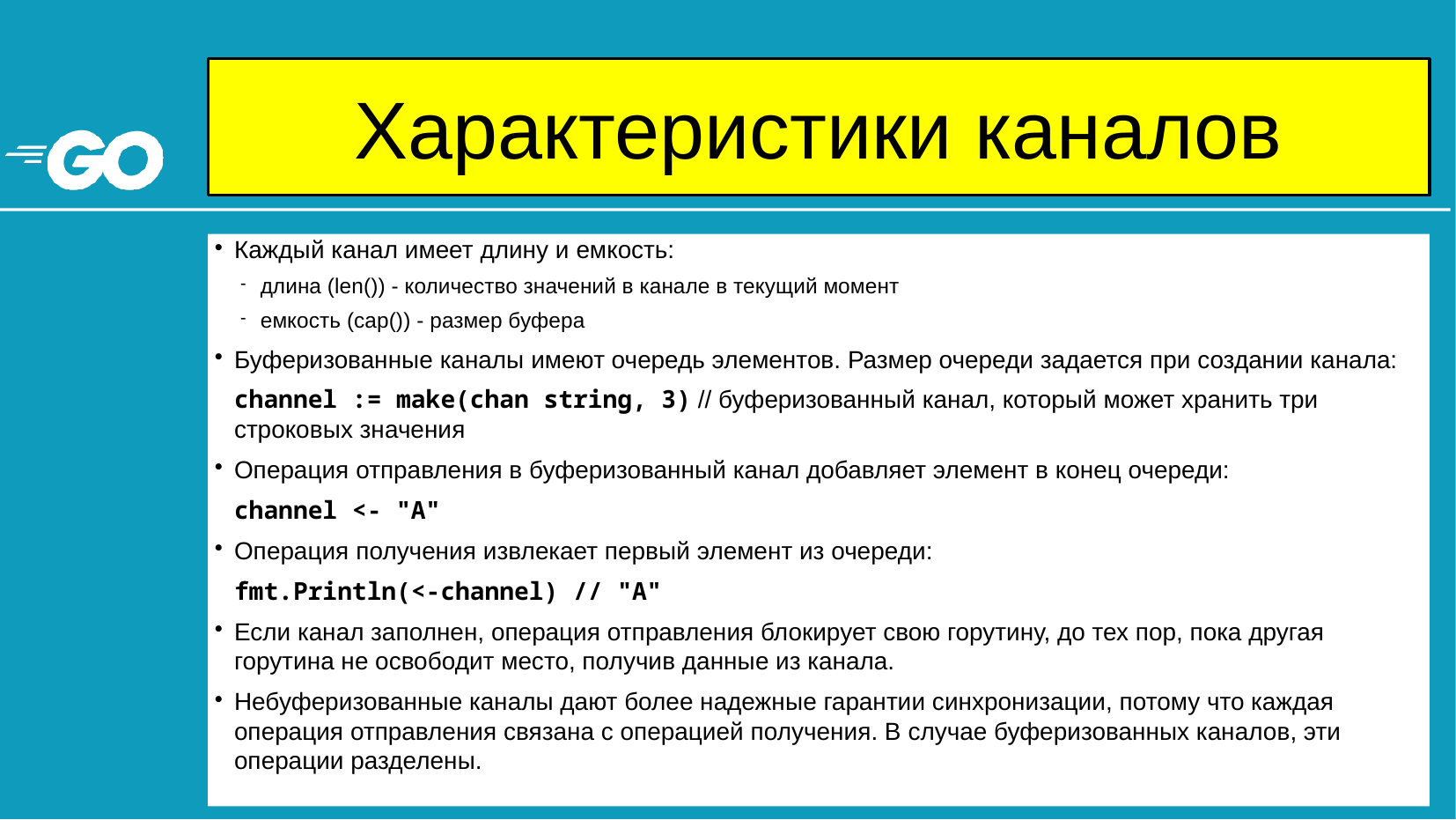

# Характеристики каналов
Каждый канал имеет длину и емкость:
длина (len()) - количество значений в канале в текущий момент
емкость (cap()) - размер буфера
Буферизованные каналы имеют очередь элементов. Размер очереди задается при создании канала:
channel := make(chan string, 3) // буферизованный канал, который может хранить три строковых значения
Операция отправления в буферизованный канал добавляет элемент в конец очереди:
channel <- "A"
Операция получения извлекает первый элемент из очереди:
fmt.Println(<-channel) // "A"
Если канал заполнен, операция отправления блокирует свою горутину, до тех пор, пока другая горутина не освободит место, получив данные из канала.
Небуферизованные каналы дают более надежные гарантии синхронизации, потому что каждая операция отправления связана с операцией получения. В случае буферизованных каналов, эти операции разделены.